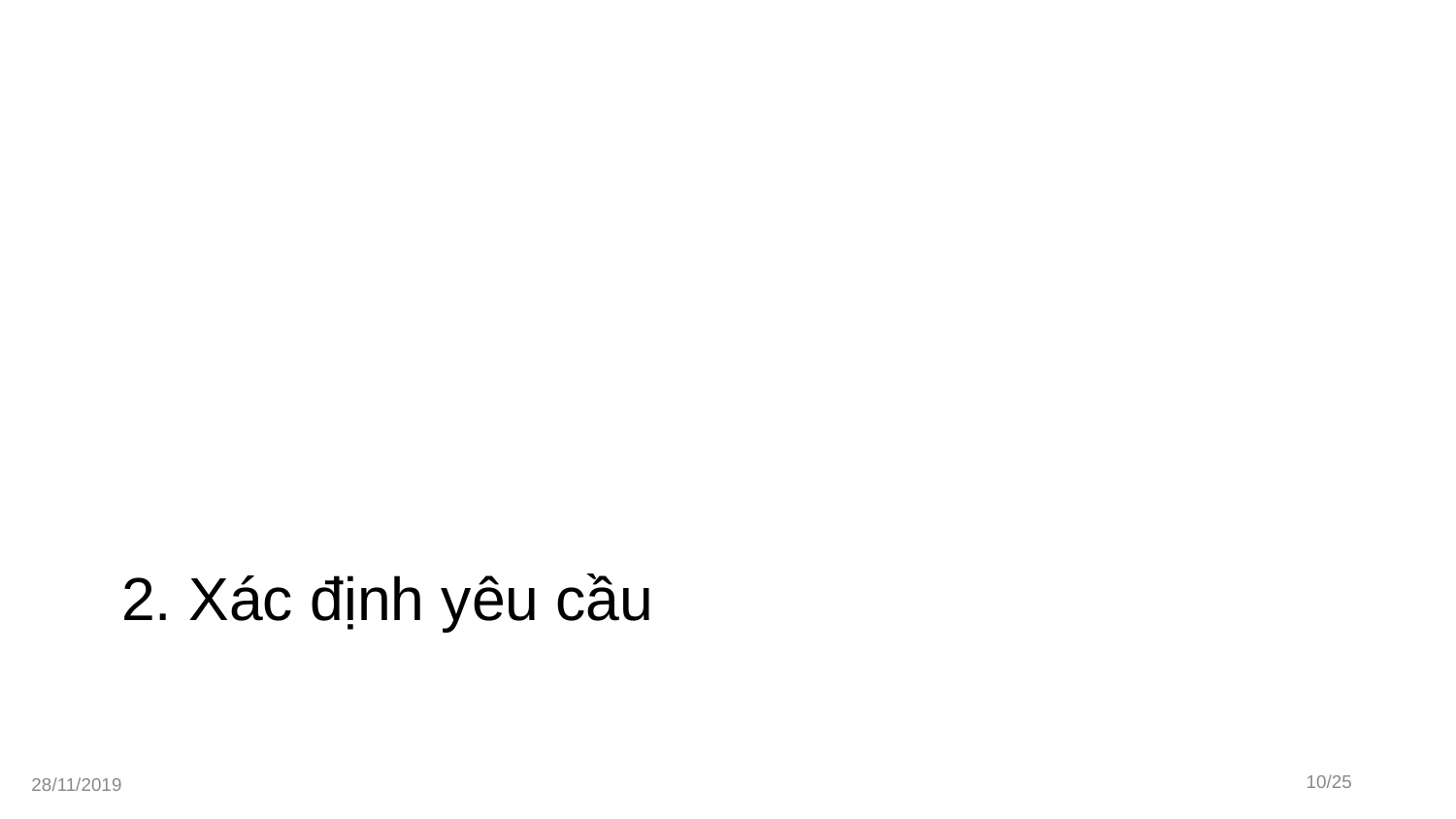

# 2. Xác định yêu cầu
10/25
28/11/2019